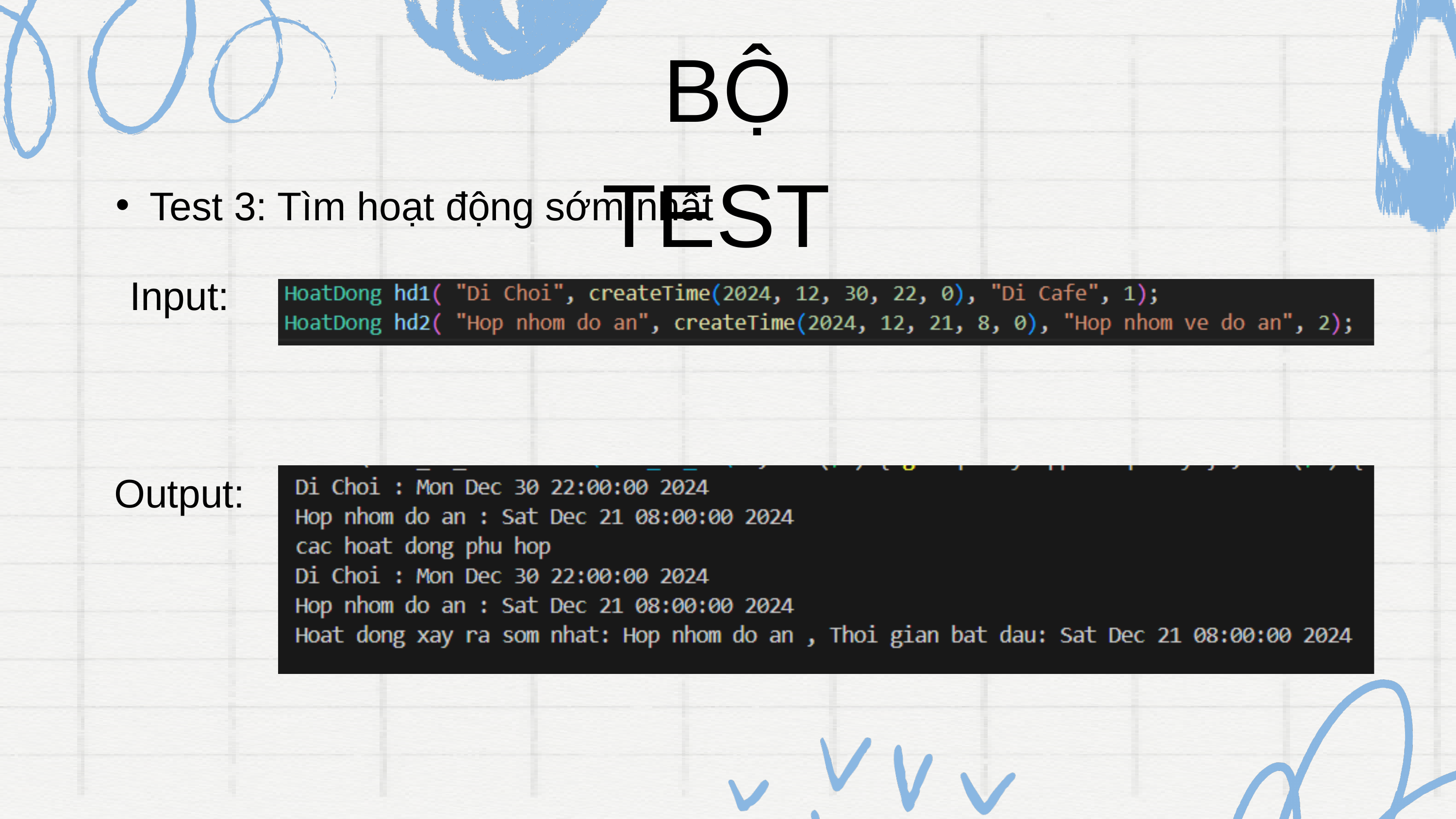

BỘ TEST

Test 3: Tìm hoạt động sớm nhất

Input:

Output: